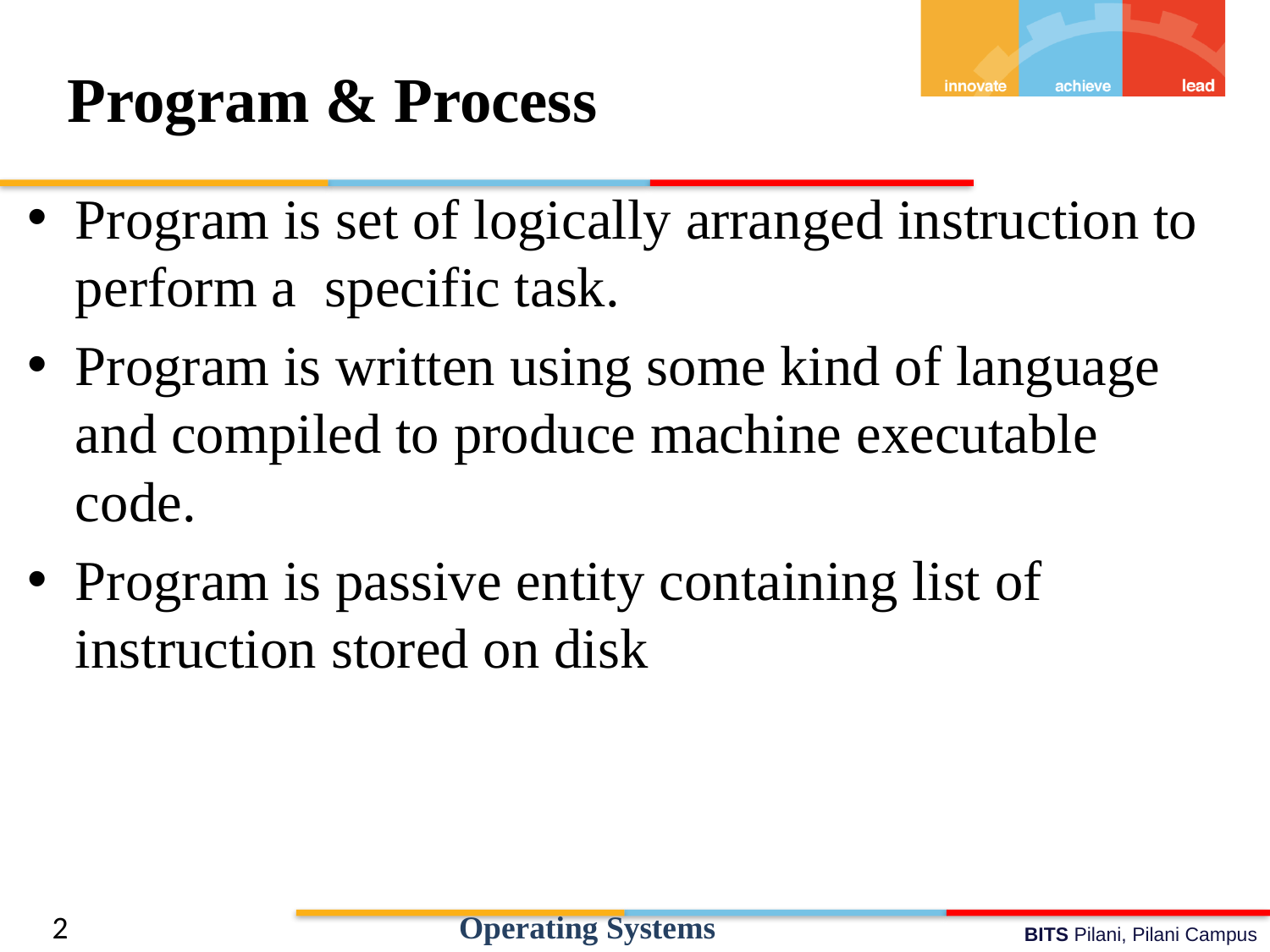

# Program & Process
Program is set of logically arranged instruction to perform a  specific task.
Program is written using some kind of language  and compiled to produce machine executable code.
Program is passive entity containing list of instruction stored on disk